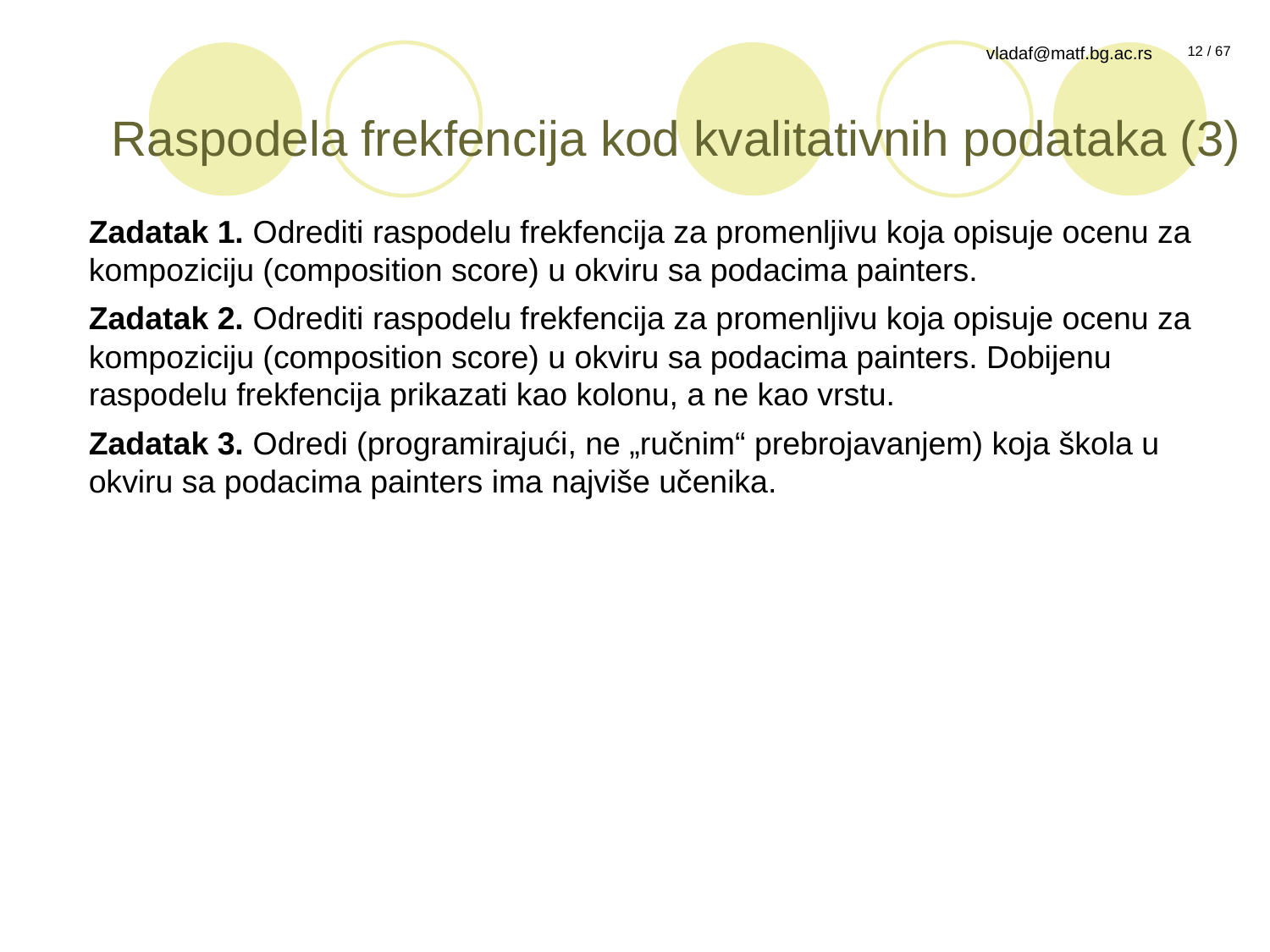

# Raspodela frekfencija kod kvalitativnih podataka (3)
Zadatak 1. Odrediti raspodelu frekfencija za promenljivu koja opisuje ocenu za kompoziciju (composition score) u okviru sa podacima painters.
Zadatak 2. Odrediti raspodelu frekfencija za promenljivu koja opisuje ocenu za kompoziciju (composition score) u okviru sa podacima painters. Dobijenu raspodelu frekfencija prikazati kao kolonu, a ne kao vrstu.
Zadatak 3. Odredi (programirajući, ne „ručnim“ prebrojavanjem) koja škola u okviru sa podacima painters ima najviše učenika.